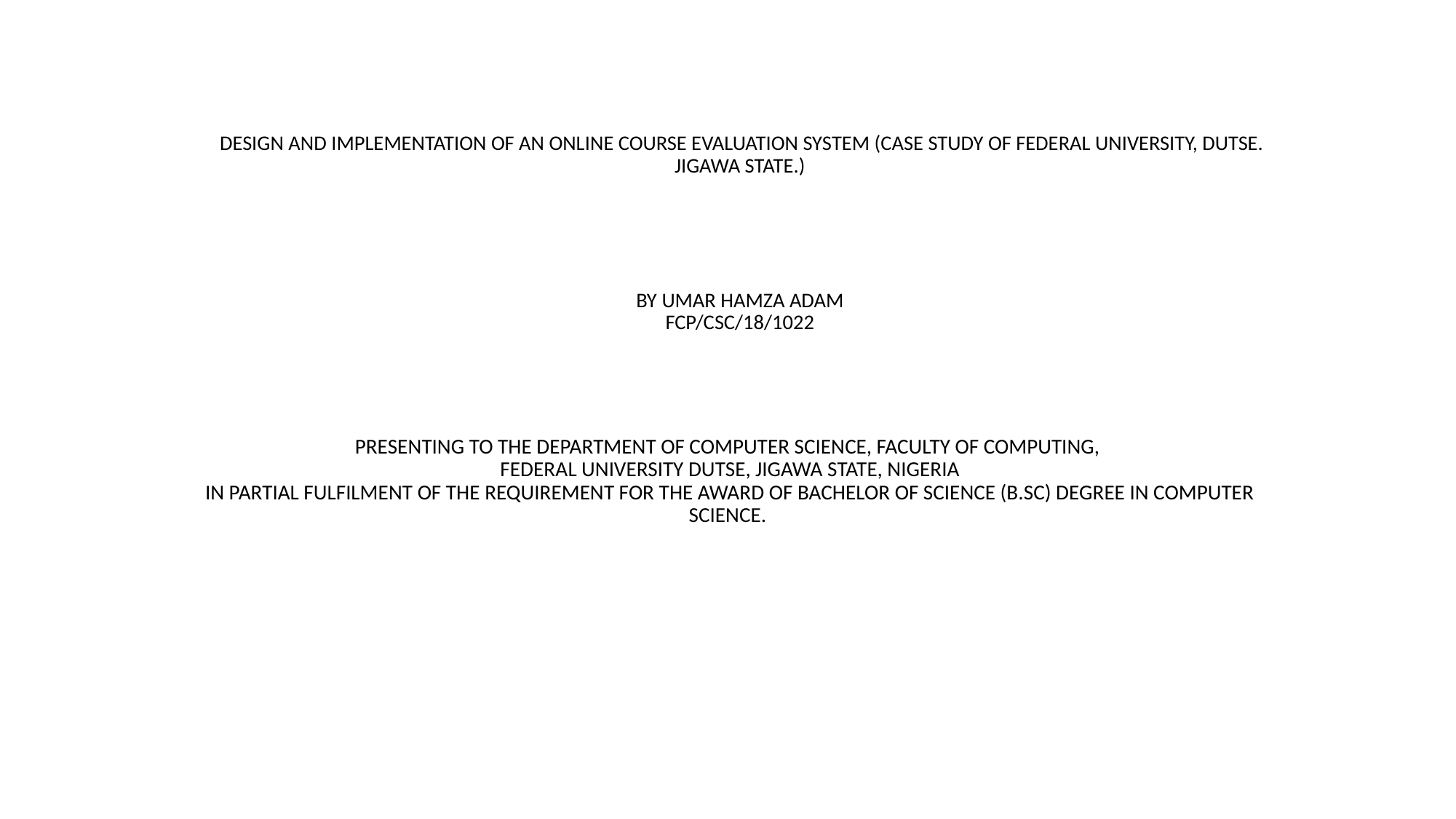

# DESIGN AND IMPLEMENTATION OF AN ONLINE COURSE EVALUATION SYSTEM (CASE STUDY OF FEDERAL UNIVERSITY, DUTSE. JIGAWA STATE.) BY UMAR HAMZA ADAM FCP/CSC/18/1022
PRESENTING TO THE DEPARTMENT OF COMPUTER SCIENCE, FACULTY OF COMPUTING,
 FEDERAL UNIVERSITY DUTSE, JIGAWA STATE, NIGERIA
 IN PARTIAL FULFILMENT OF THE REQUIREMENT FOR THE AWARD OF BACHELOR OF SCIENCE (B.SC) DEGREE IN COMPUTER SCIENCE.